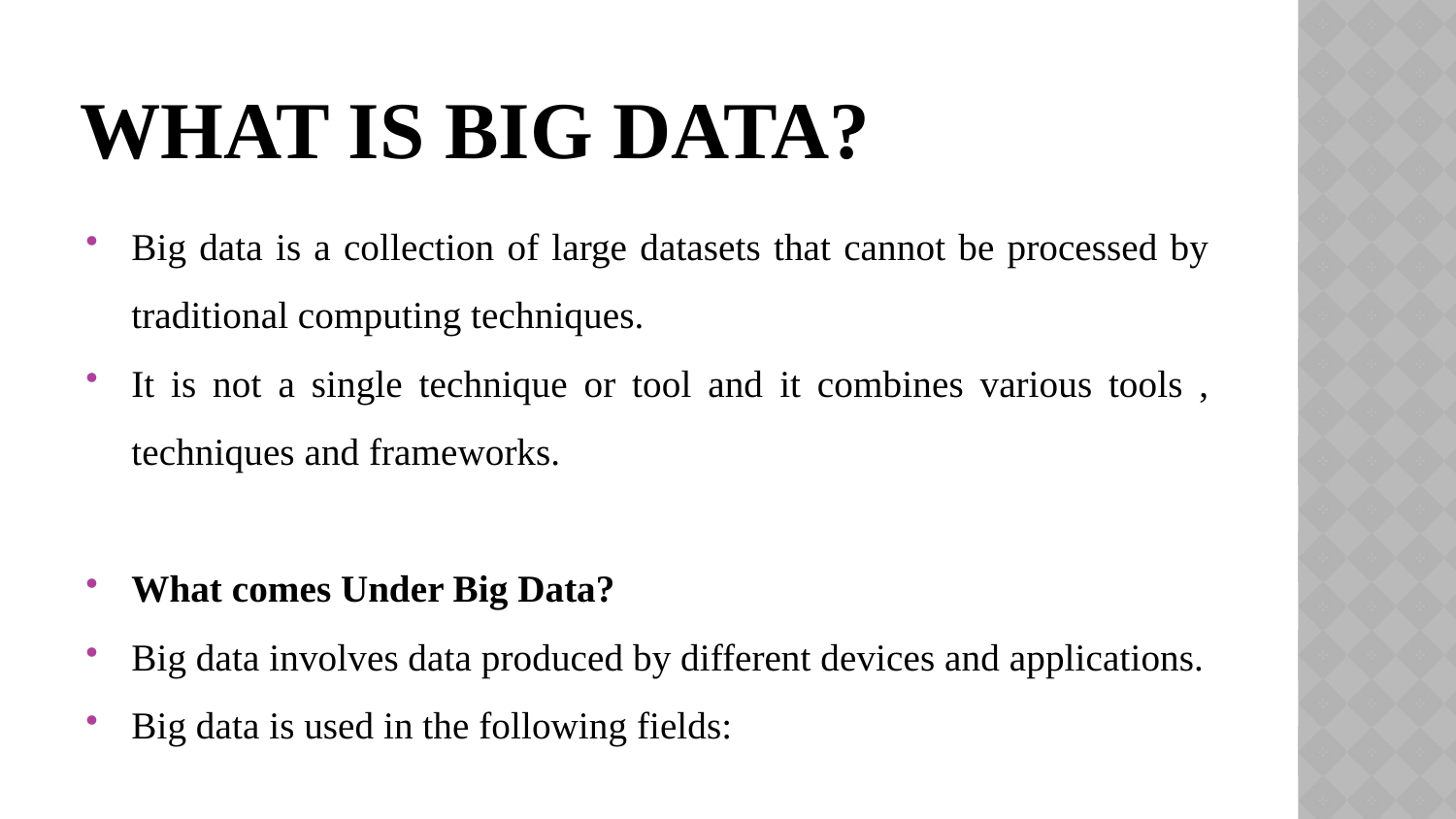

# WHAT IS BIG DATA?
Big data is a collection of large datasets that cannot be processed by traditional computing techniques.
It is not a single technique or tool and it combines various tools , techniques and frameworks.

What comes Under Big Data?
Big data involves data produced by different devices and applications.
Big data is used in the following fields: